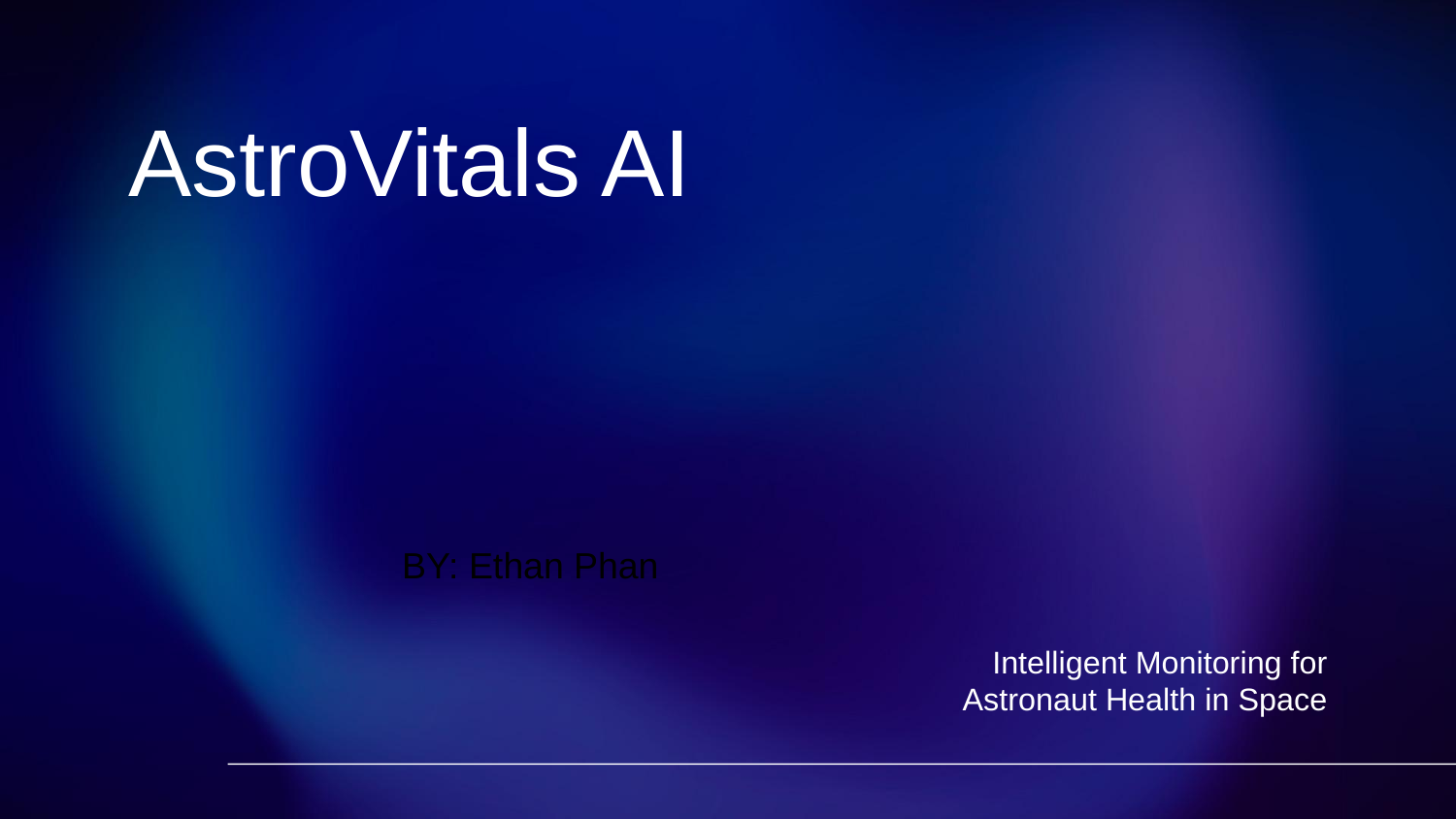

# AstroVitals AI
BY: Ethan Phan

Intelligent Monitoring for Astronaut Health in Space
Company name